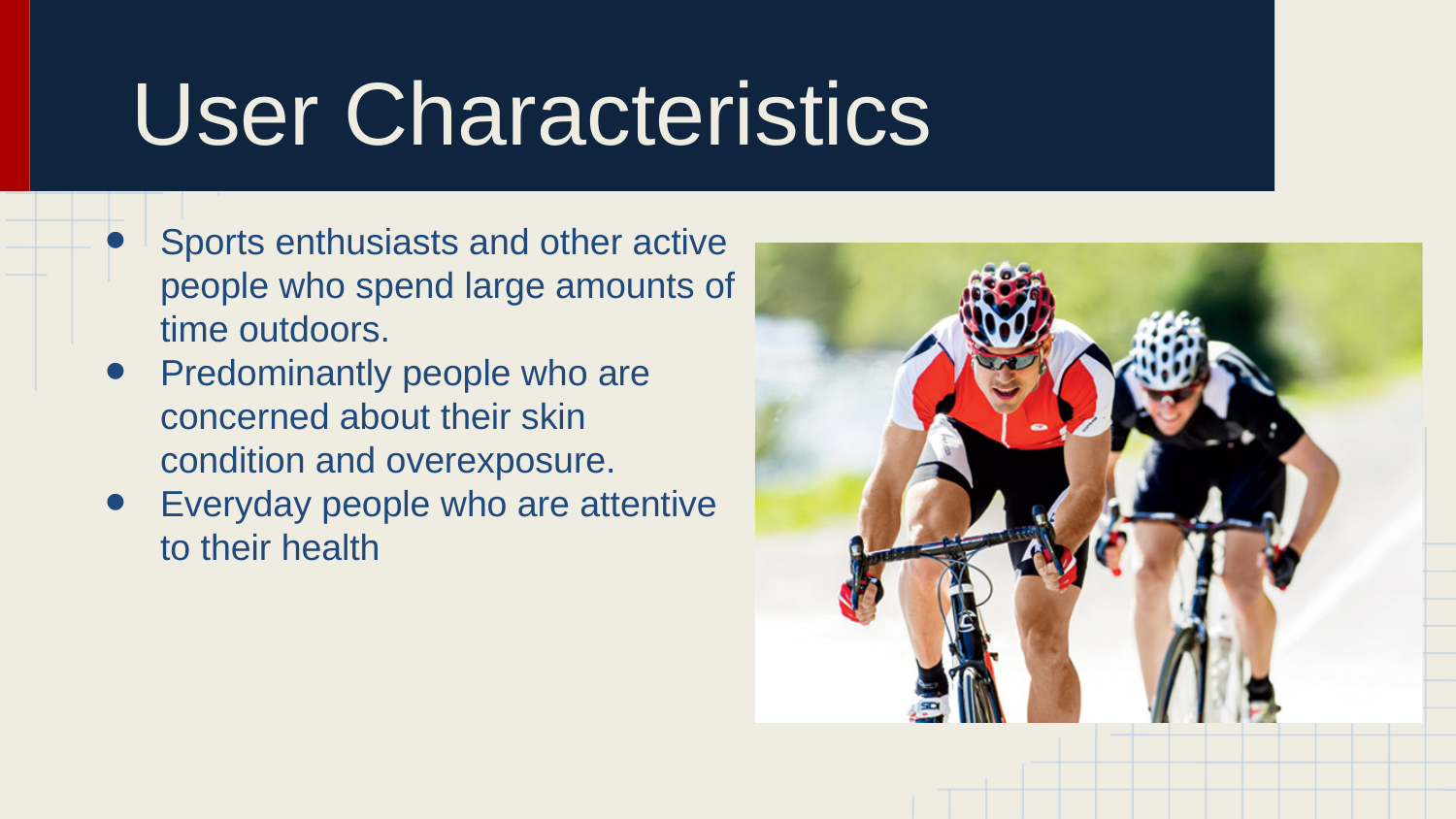

# User Characteristics
Sports enthusiasts and other active people who spend large amounts of time outdoors.
Predominantly people who are concerned about their skin condition and overexposure.
Everyday people who are attentive to their health